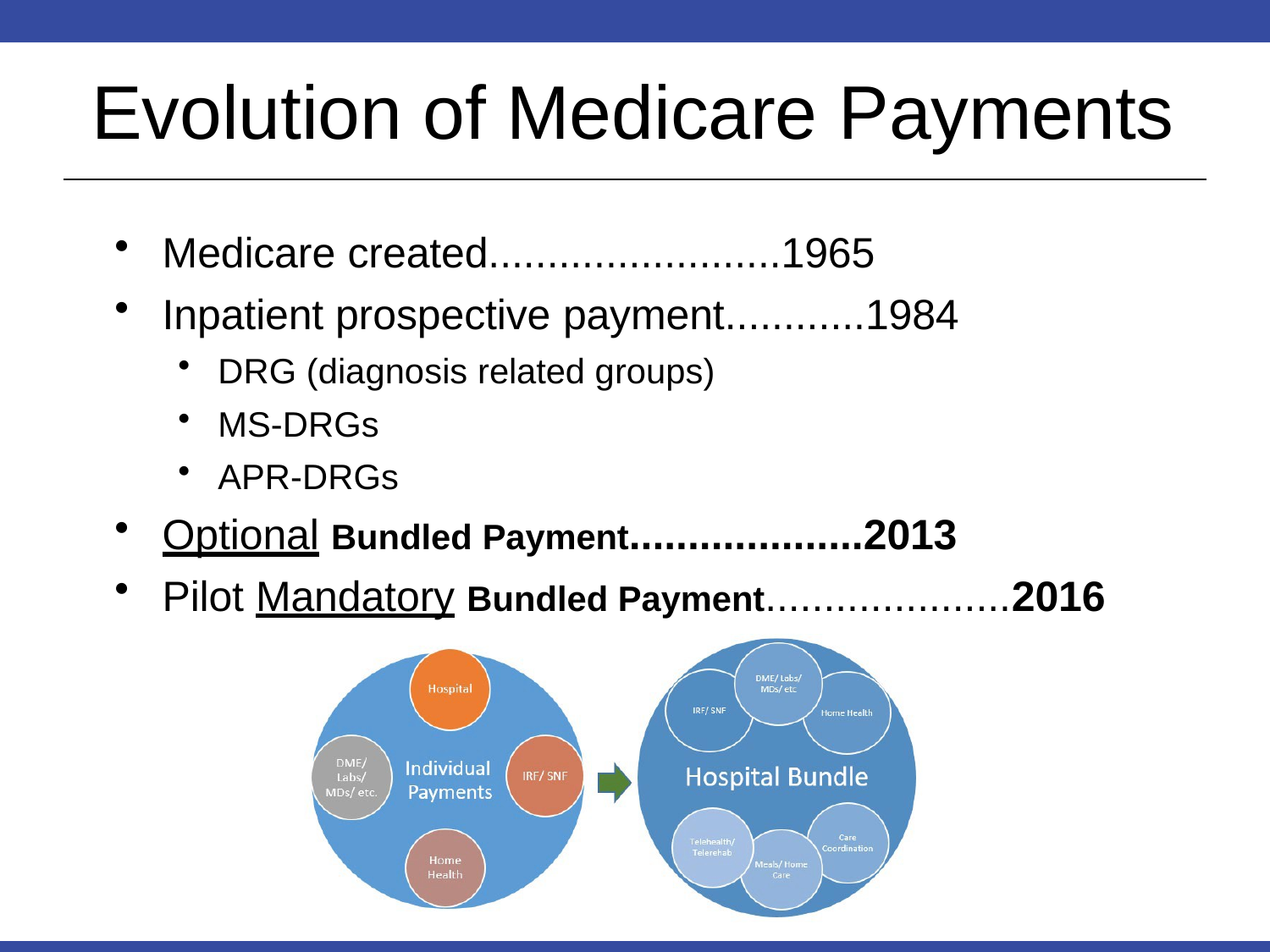

# Evolution of Medicare Payments

Medicare created.........................1965
Inpatient prospective payment............1984
DRG (diagnosis related groups)
MS-DRGs
APR-DRGs
Optional Bundled Payment....................2013
Pilot Mandatory Bundled Payment.....................2016